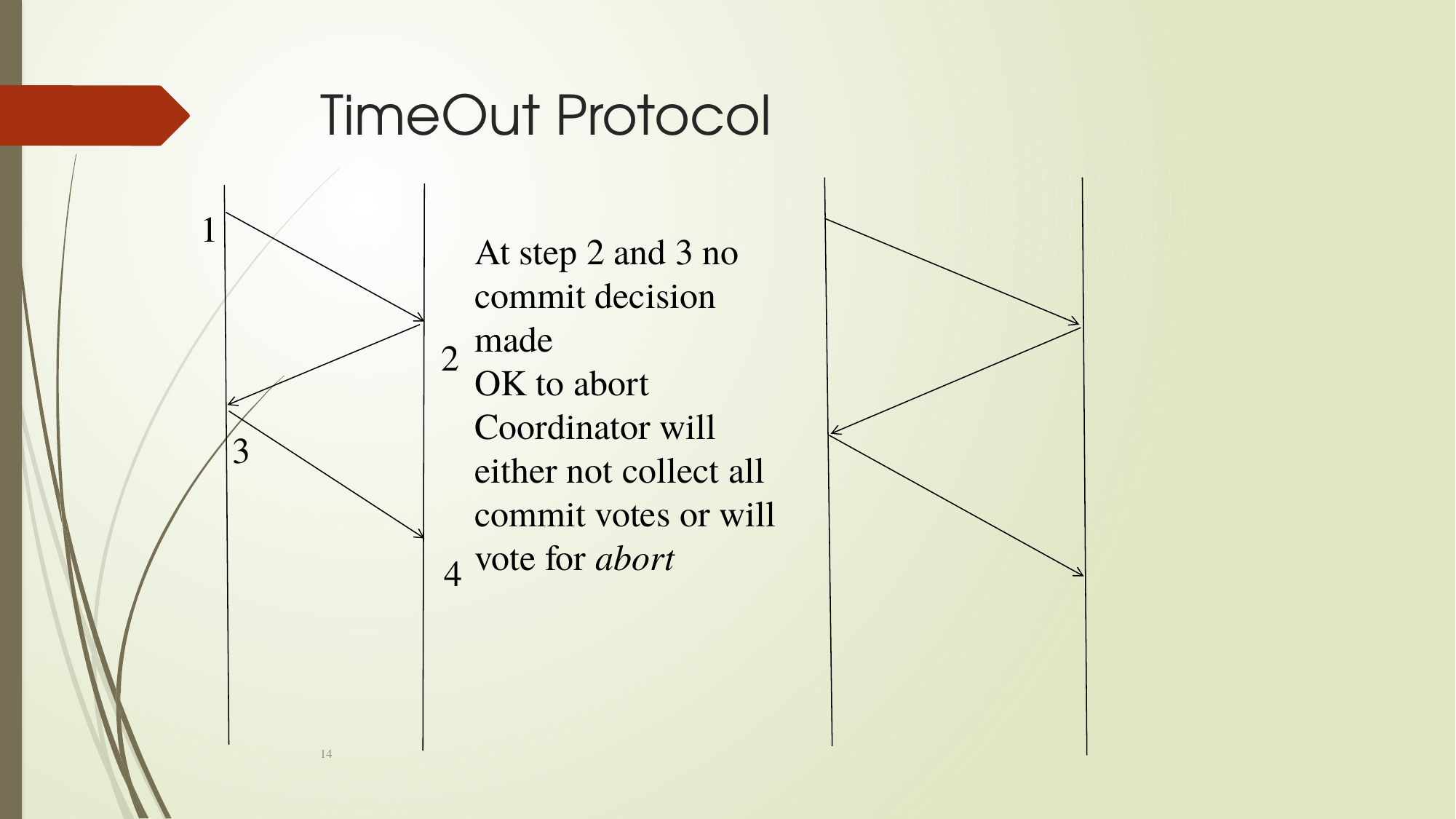

# TimeOut Protocol
1
At step 2 and 3 no commit decision made
OK to abort
Coordinator will either not collect all commit votes or will vote for abort

2
3
4
14